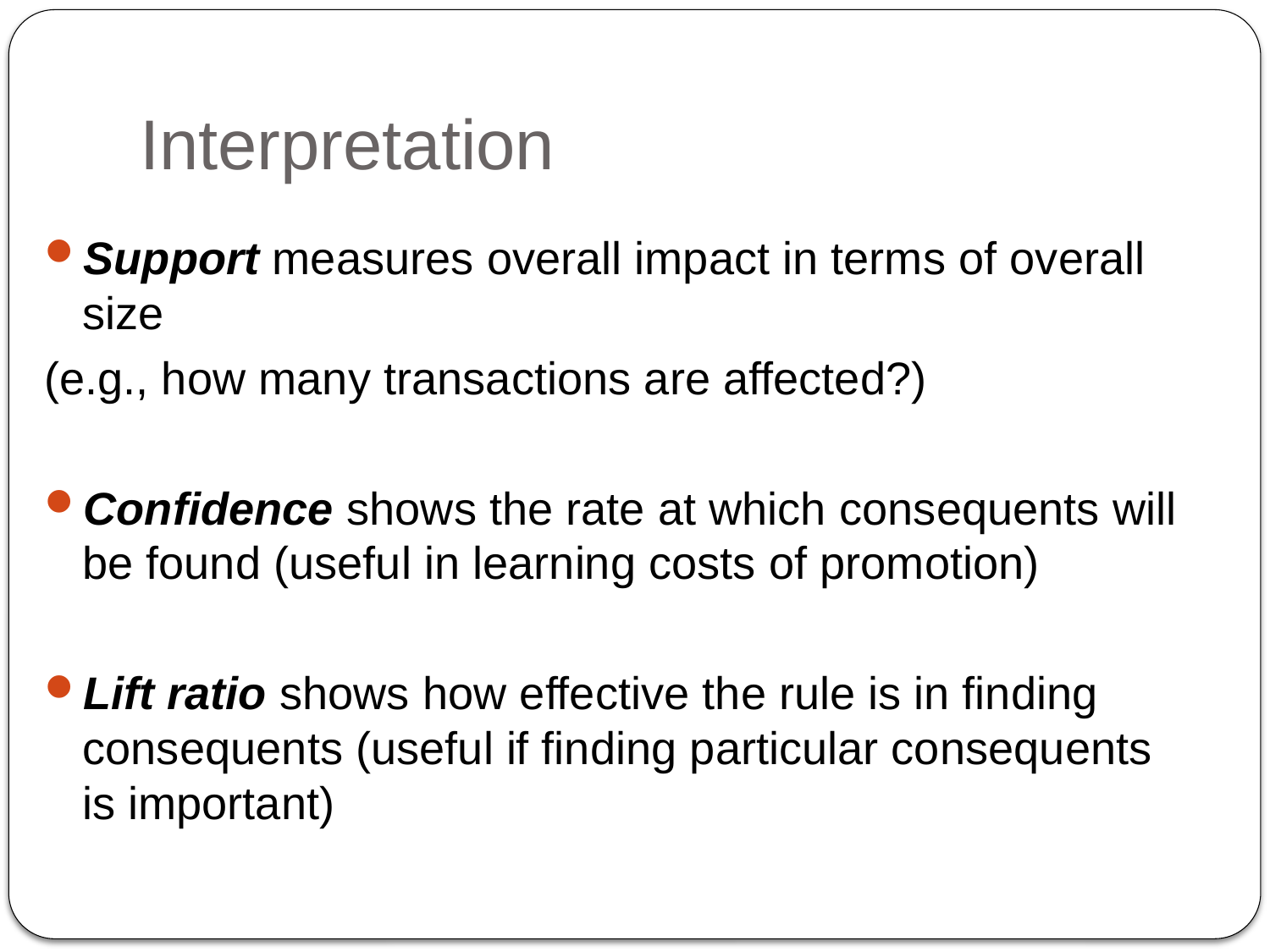

# Interpretation
Support measures overall impact in terms of overall size
(e.g., how many transactions are affected?)

Confidence shows the rate at which consequents will be found (useful in learning costs of promotion)

Lift ratio shows how effective the rule is in finding consequents (useful if finding particular consequents is important)